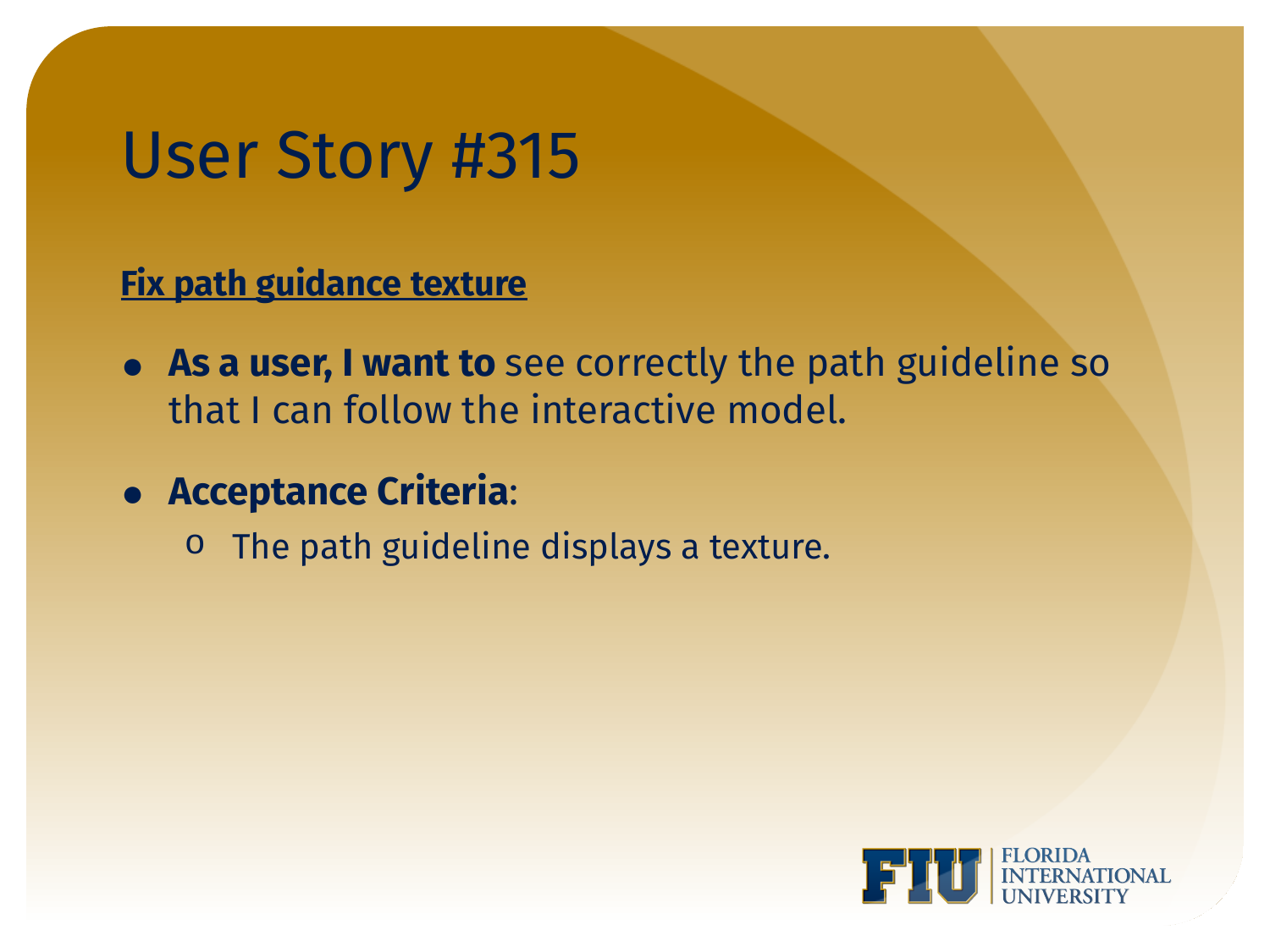

# User Story #315
Fix path guidance texture
As a user, I want to see correctly the path guideline so that I can follow the interactive model.
Acceptance Criteria:
The path guideline displays a texture.